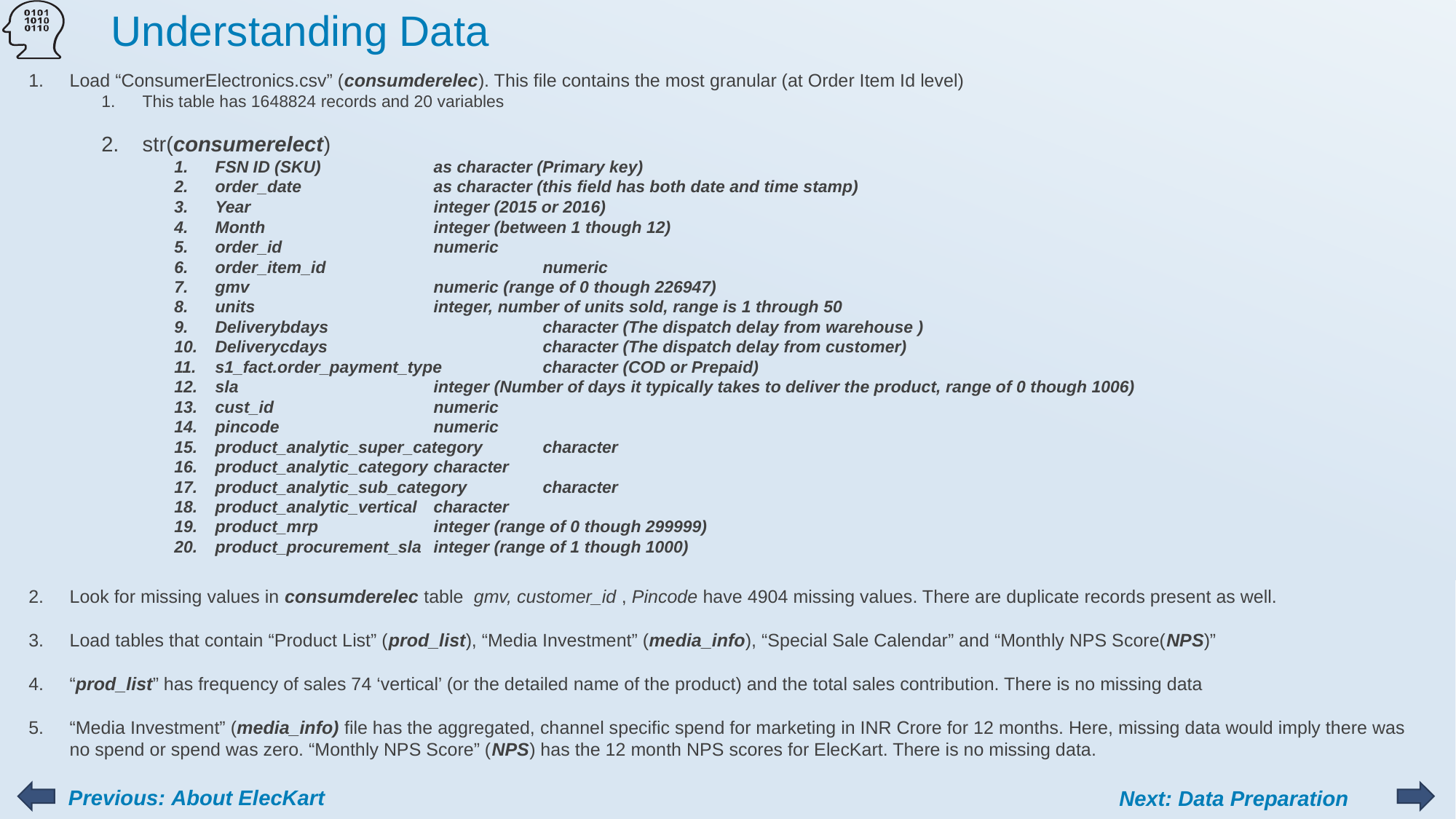

Understanding Data
Load “ConsumerElectronics.csv” (consumderelec). This file contains the most granular (at Order Item Id level)
This table has 1648824 records and 20 variables

str(consumerelect)
FSN ID (SKU)		as character (Primary key)
order_date  		as character (this field has both date and time stamp)
Year		integer (2015 or 2016)
Month		integer (between 1 though 12)
order_id		numeric
order_item_id		numeric
gmv		numeric (range of 0 though 226947)
units		integer, number of units sold, range is 1 through 50
Deliverybdays		character (The dispatch delay from warehouse )
Deliverycdays		character (The dispatch delay from customer)
s1_fact.order_payment_type	character (COD or Prepaid)
sla		integer (Number of days it typically takes to deliver the product, range of 0 though 1006)
cust_id		numeric
pincode		numeric
product_analytic_super_category	character
product_analytic_category	character
product_analytic_sub_category	character
product_analytic_vertical	character
product_mrp		integer (range of 0 though 299999)
product_procurement_sla	integer (range of 1 though 1000)

Look for missing values in consumderelec table  gmv, customer_id , Pincode have 4904 missing values. There are duplicate records present as well.

Load tables that contain “Product List” (prod_list), “Media Investment” (media_info), “Special Sale Calendar” and “Monthly NPS Score(NPS)”

“prod_list” has frequency of sales 74 ‘vertical’ (or the detailed name of the product) and the total sales contribution. There is no missing data

“Media Investment” (media_info) file has the aggregated, channel specific spend for marketing in INR Crore for 12 months. Here, missing data would imply there was no spend or spend was zero. “Monthly NPS Score” (NPS) has the 12 month NPS scores for ElecKart. There is no missing data.
Previous: About ElecKart

Next: Data Preparation